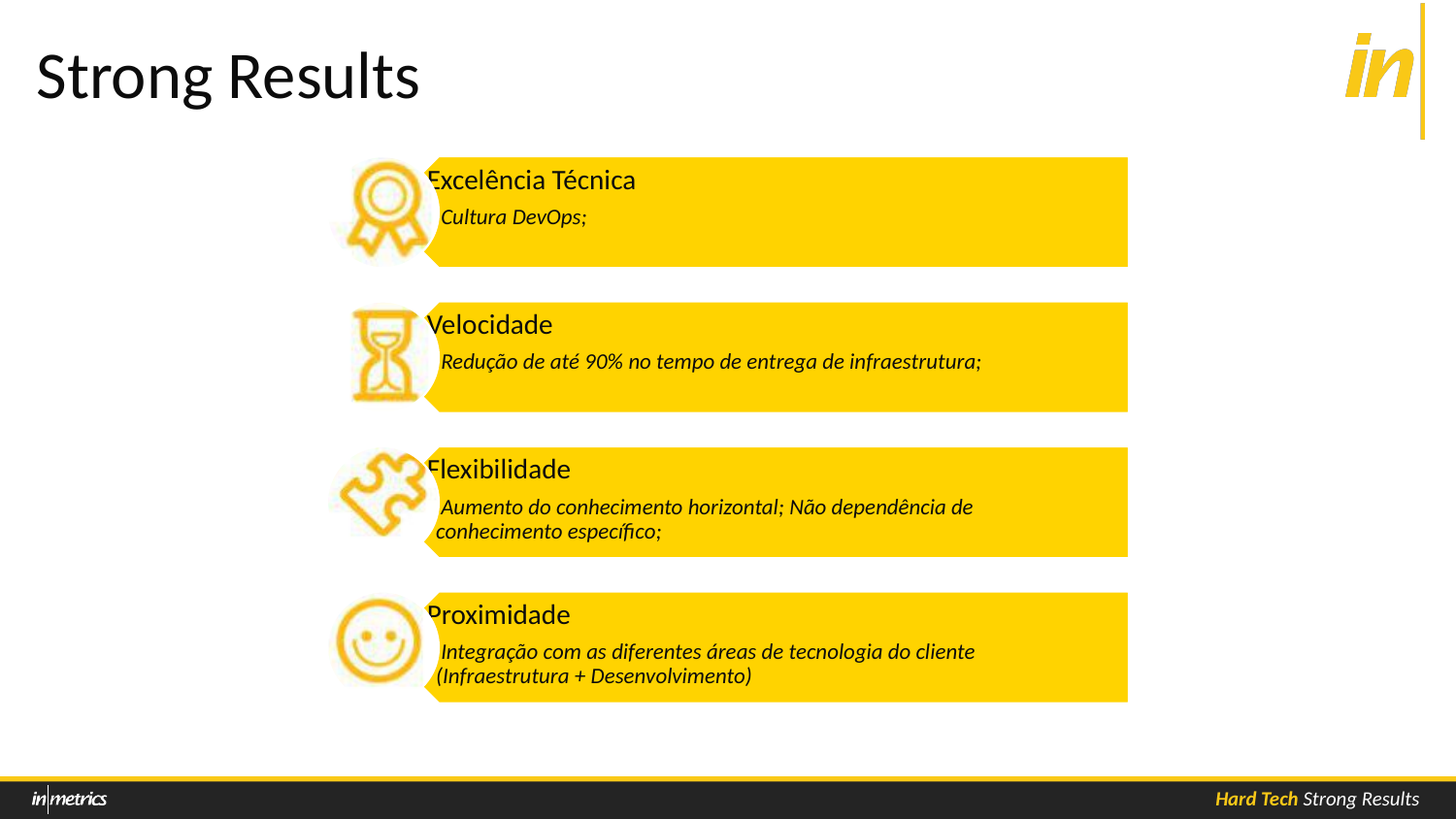

Strong Results
Excelência Técnica
 Cultura DevOps;
Velocidade
 Redução de até 90% no tempo de entrega de infraestrutura;
Flexibilidade
 Aumento do conhecimento horizontal; Não dependência de conhecimento específico;
Proximidade
 Integração com as diferentes áreas de tecnologia do cliente (Infraestrutura + Desenvolvimento)